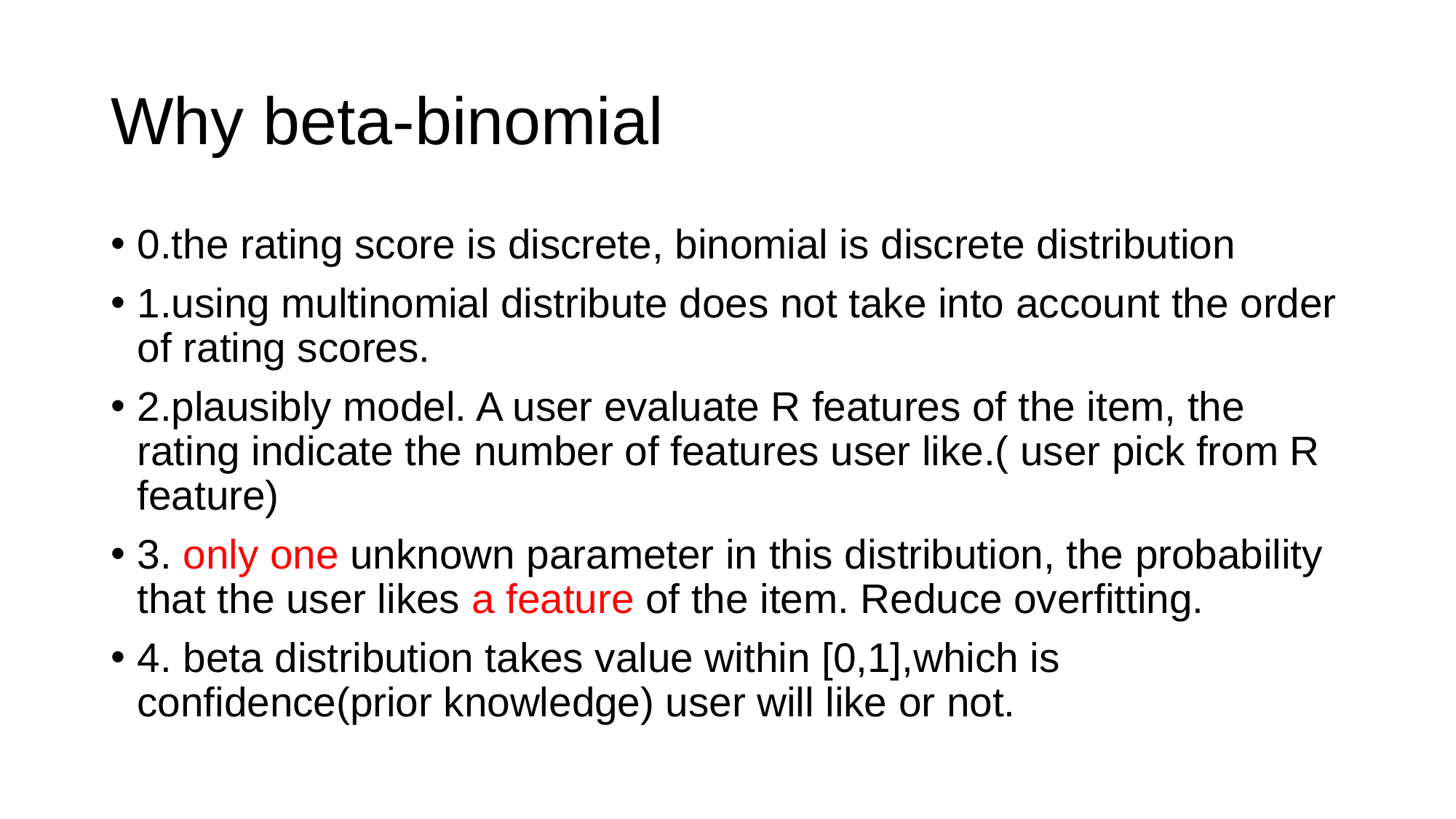

# Why beta-binomial
0.the rating score is discrete, binomial is discrete distribution
1.using multinomial distribute does not take into account the order of rating scores.
2.plausibly model. A user evaluate R features of the item, the rating indicate the number of features user like.( user pick from R feature)
3. only one unknown parameter in this distribution, the probability that the user likes a feature of the item. Reduce overfitting.
4. beta distribution takes value within [0,1],which is confidence(prior knowledge) user will like or not.